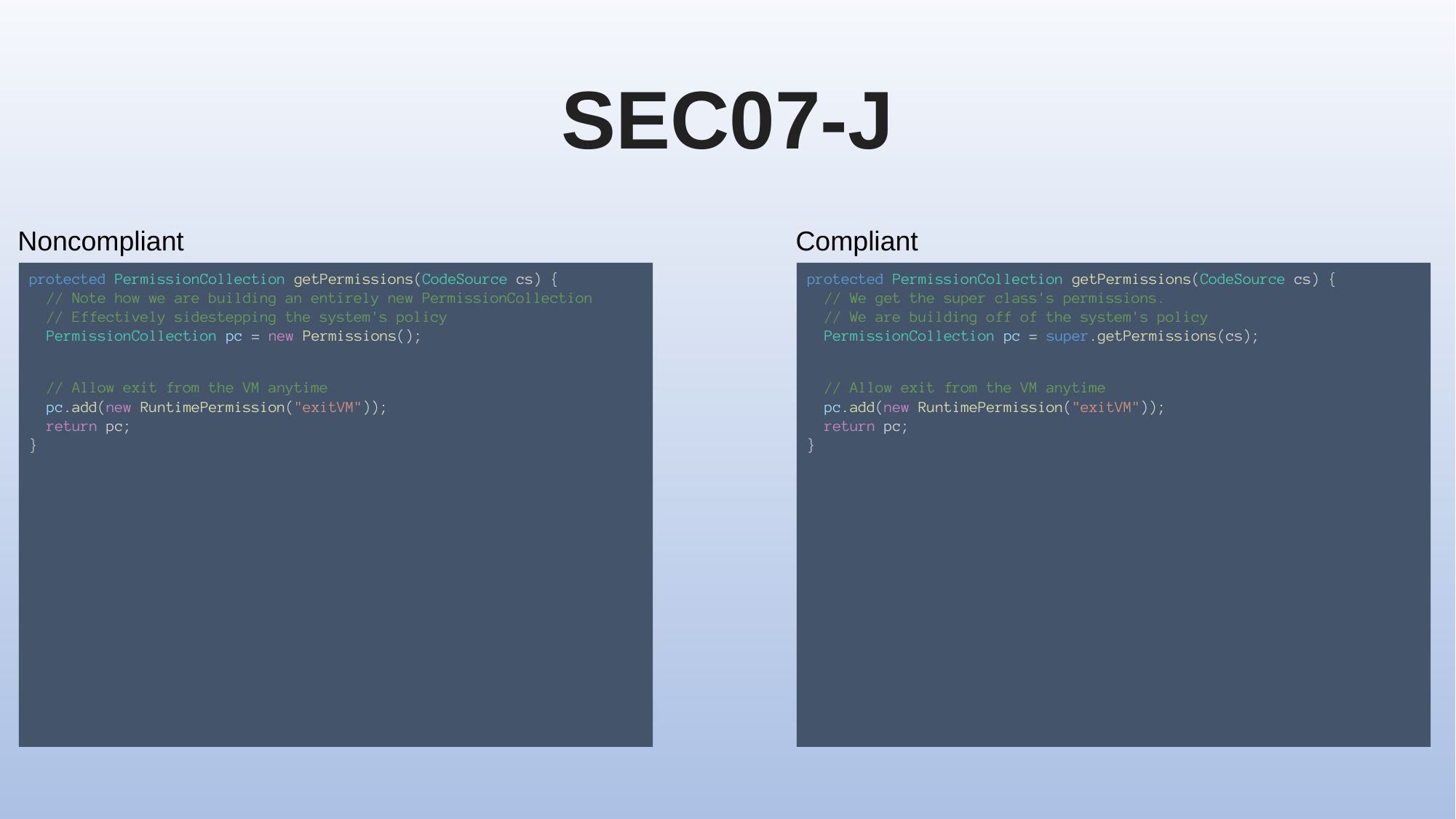

SEC07-J
Noncompliant
Compliant
protected PermissionCollection getPermissions(CodeSource cs) {
  // Note how we are building an entirely new PermissionCollection
  // Effectively sidestepping the system's policy
  PermissionCollection pc = new Permissions();
  // Allow exit from the VM anytime
  pc.add(new RuntimePermission("exitVM"));
  return pc;
}
protected PermissionCollection getPermissions(CodeSource cs) {
  // We get the super class's permissions.
  // We are building off of the system's policy
  PermissionCollection pc = super.getPermissions(cs);
  // Allow exit from the VM anytime
  pc.add(new RuntimePermission("exitVM"));
  return pc;
}